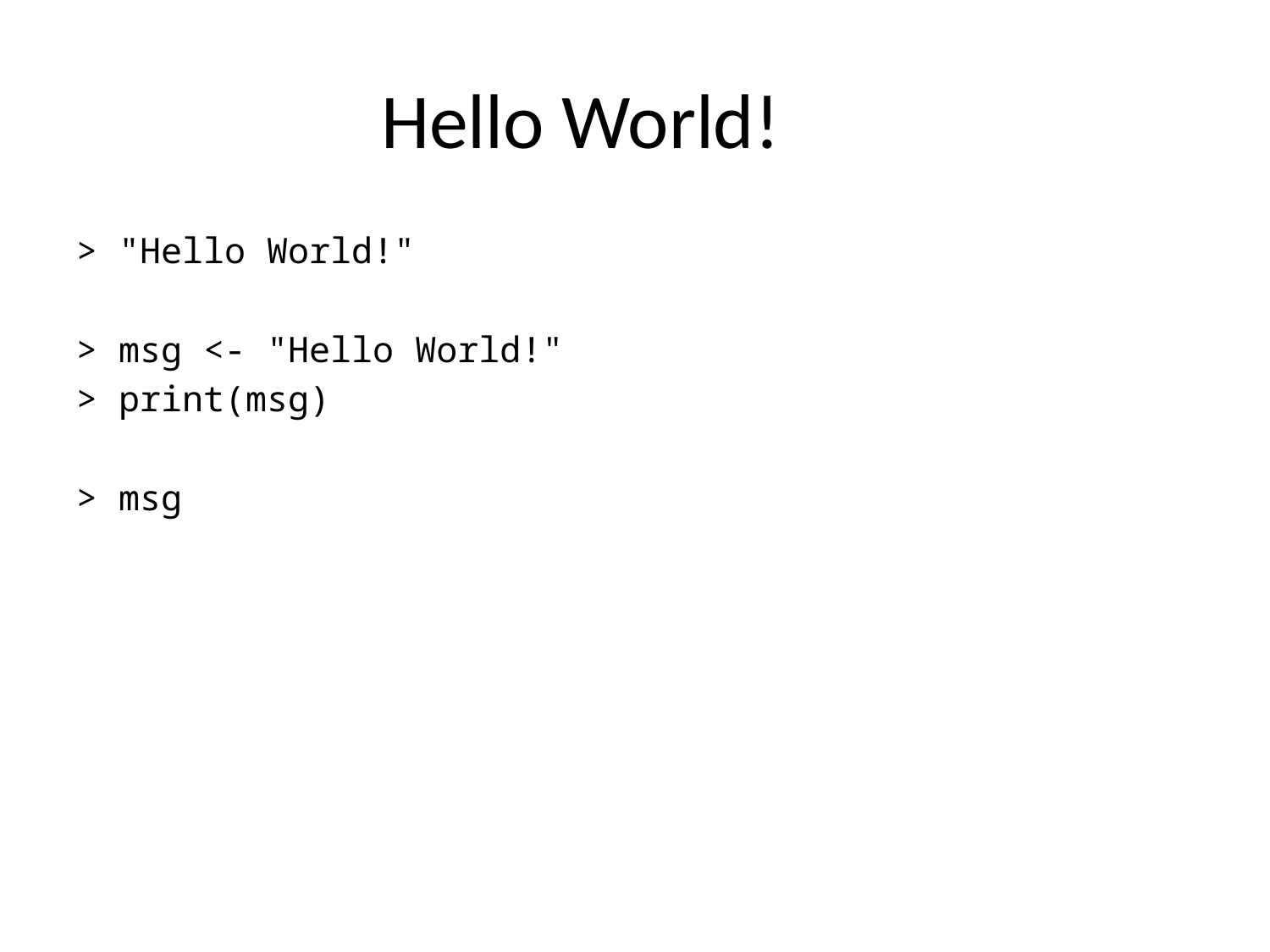

# Hello World!
> "Hello World!"

> msg <- "Hello World!"
> print(msg)

> msg